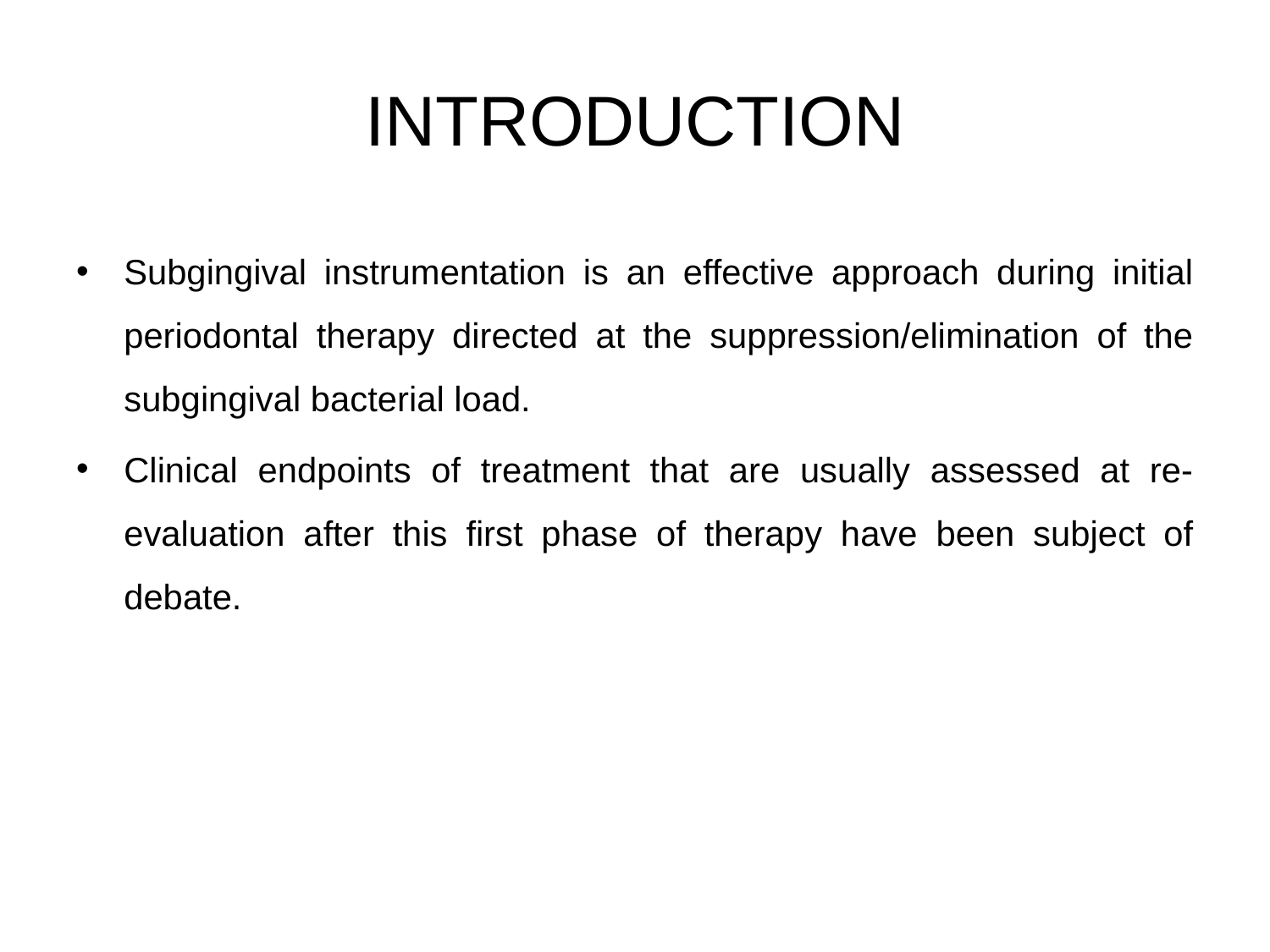

# INTRODUCTION
Subgingival instrumentation is an effective approach during initial periodontal therapy directed at the suppression/elimination of the subgingival bacterial load.
Clinical endpoints of treatment that are usually assessed at re-evaluation after this first phase of therapy have been subject of debate.